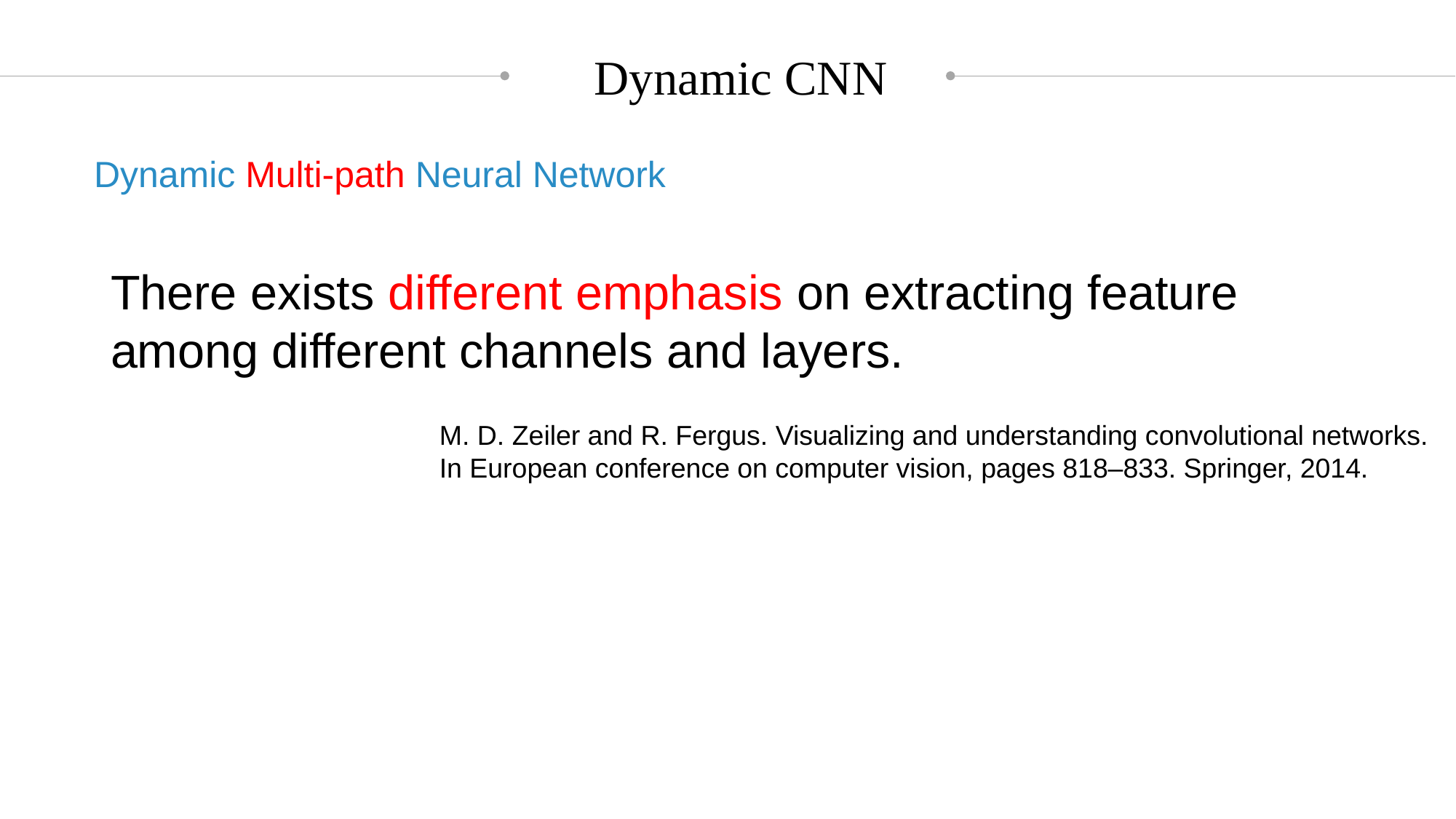

Dynamic CNN
Dynamic Multi-path Neural Network
There exists different emphasis on extracting feature among different channels and layers.
M. D. Zeiler and R. Fergus. Visualizing and understanding convolutional networks.
In European conference on computer vision, pages 818–833. Springer, 2014.